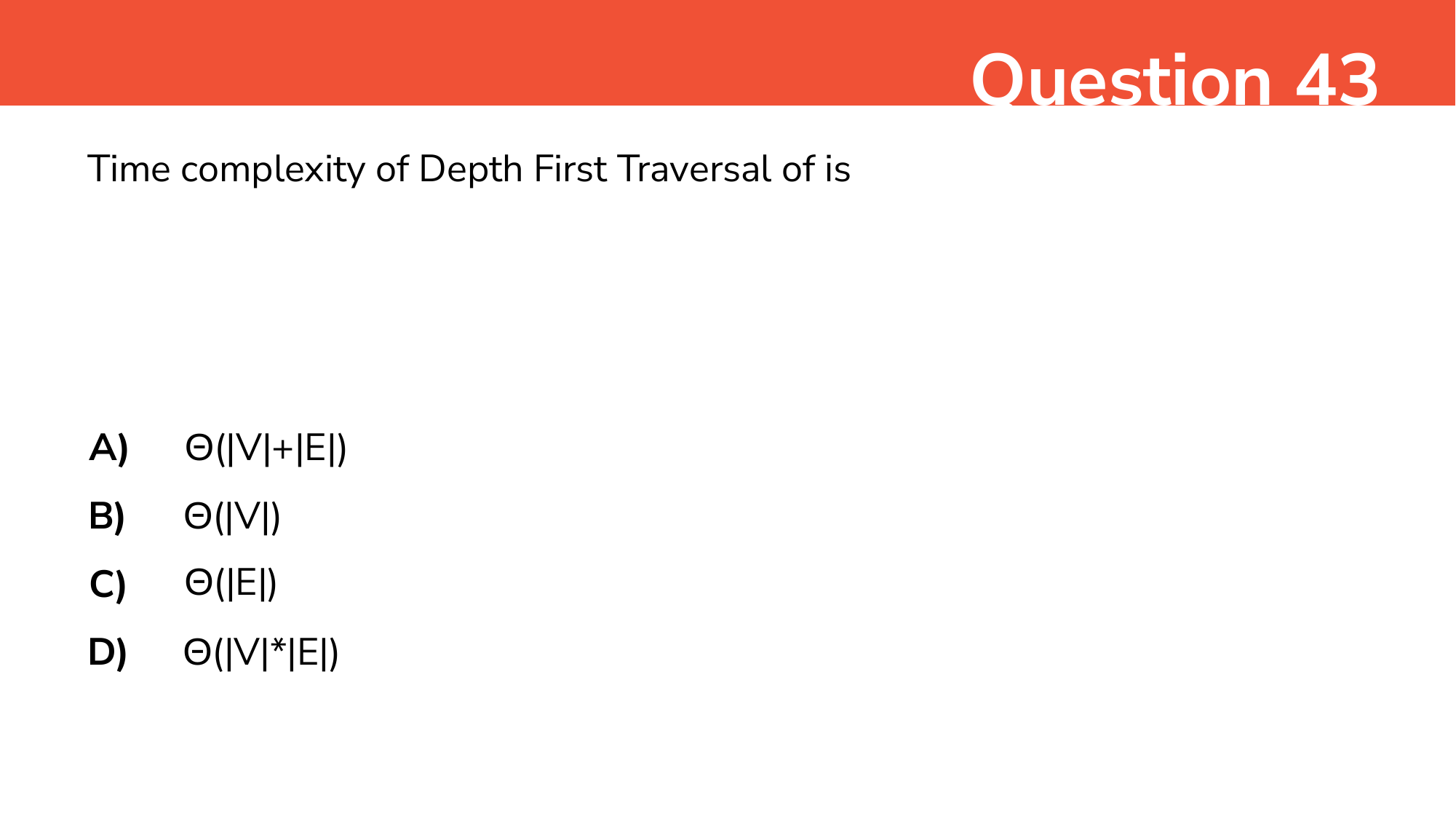

Question 43
Time complexity of Depth First Traversal of is
A)
Θ(|V|+|E|)
B)
Θ(|V|)
Θ(|E|)

C)
D)
Θ(|V|*|E|)